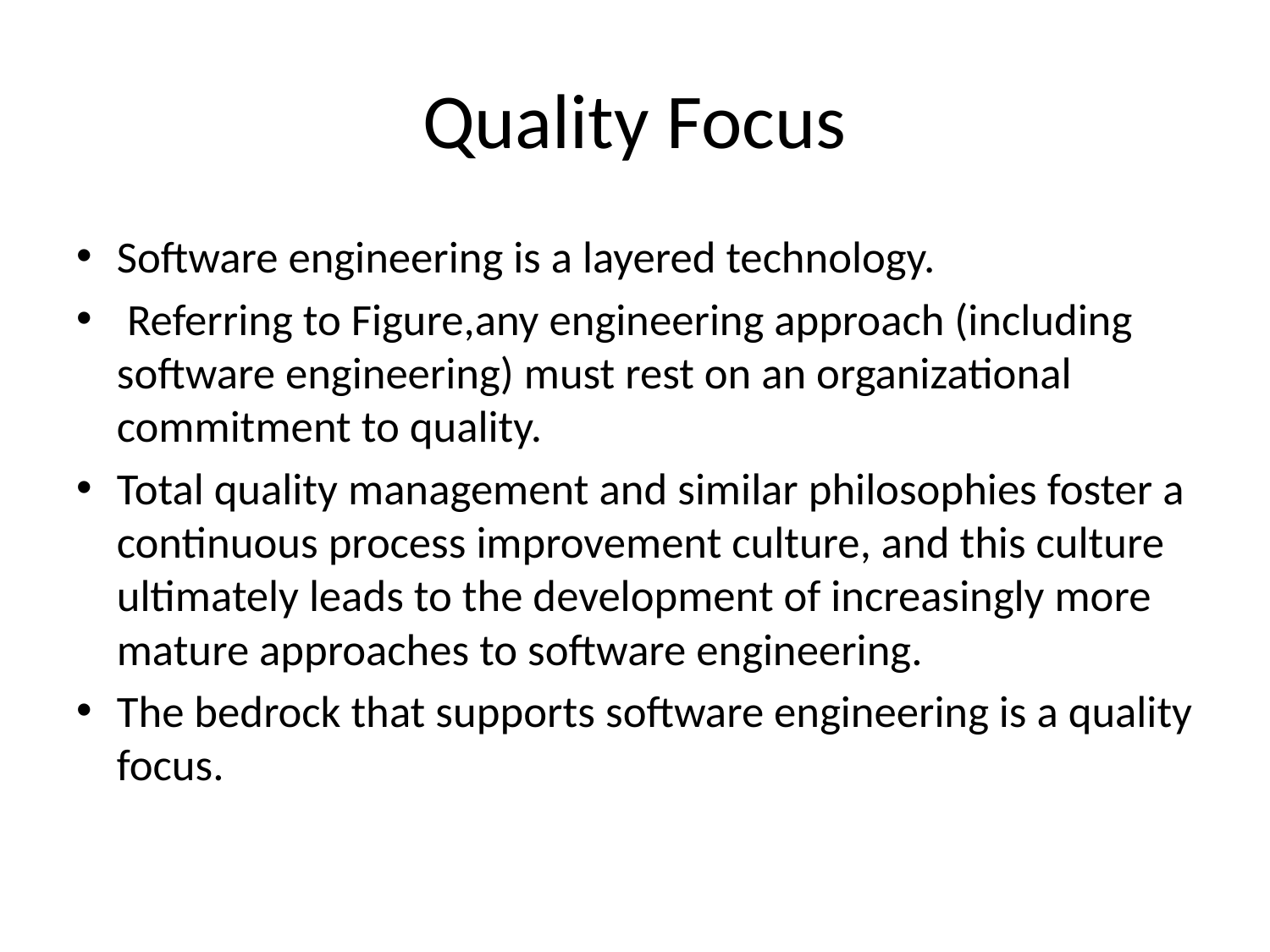

# Quality Focus
Software engineering is a layered technology.
 Referring to Figure,any engineering approach (including software engineering) must rest on an organizational commitment to quality.
Total quality management and similar philosophies foster a continuous process improvement culture, and this culture ultimately leads to the development of increasingly more mature approaches to software engineering.
The bedrock that supports software engineering is a quality focus.